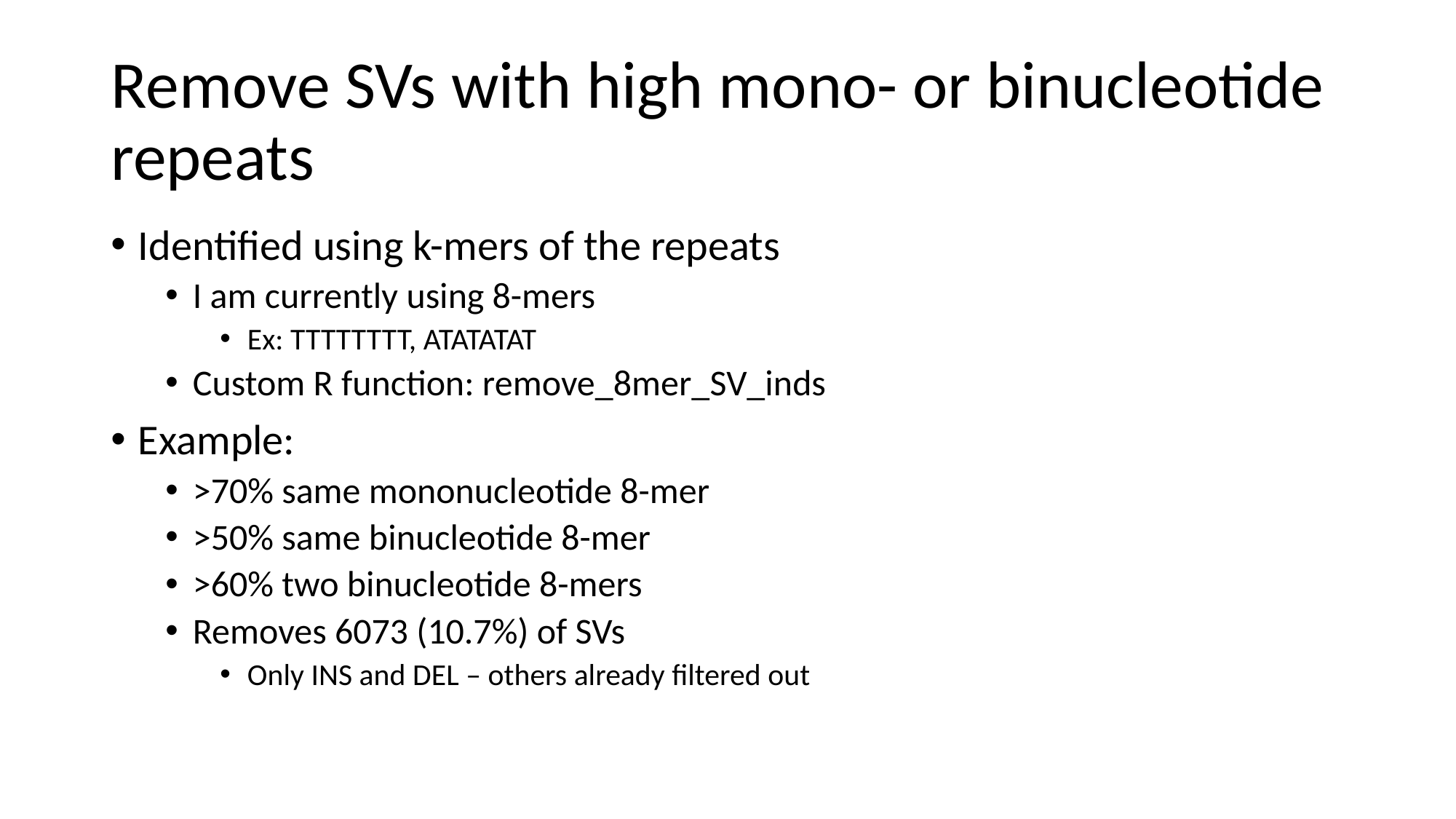

# Remove SVs with high mono- or binucleotide repeats
Identified using k-mers of the repeats
I am currently using 8-mers
Ex: TTTTTTTT, ATATATAT
Custom R function: remove_8mer_SV_inds
Example:
>70% same mononucleotide 8-mer
>50% same binucleotide 8-mer
>60% two binucleotide 8-mers
Removes 6073 (10.7%) of SVs
Only INS and DEL – others already filtered out